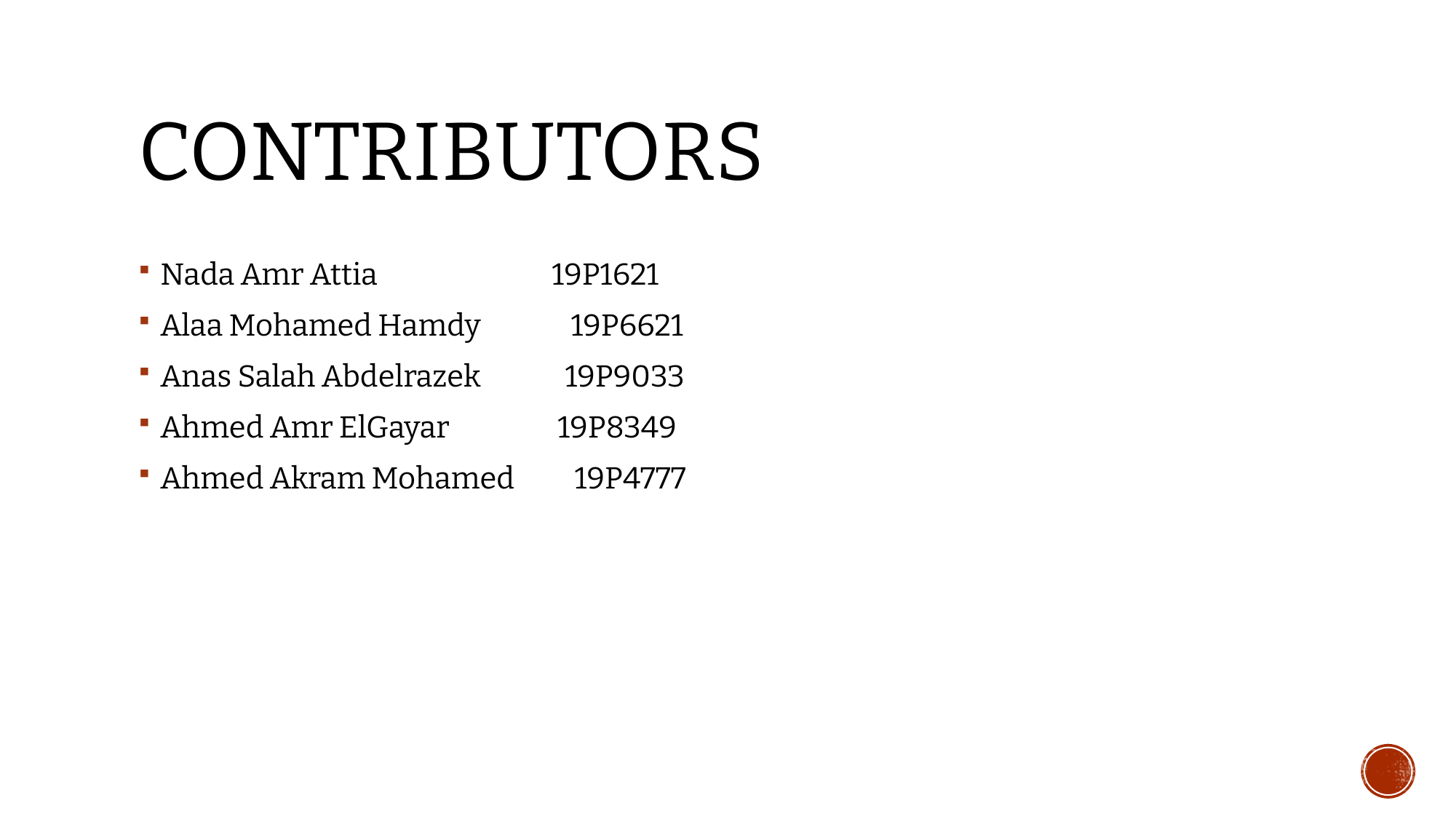

# Contributors
Nada Amr Attia                             19P1621
Alaa Mohamed Hamdy               19P6621
Anas Salah Abdelrazek              19P9033
Ahmed Amr ElGayar                  19P8349
Ahmed Akram Mohamed          19P4777